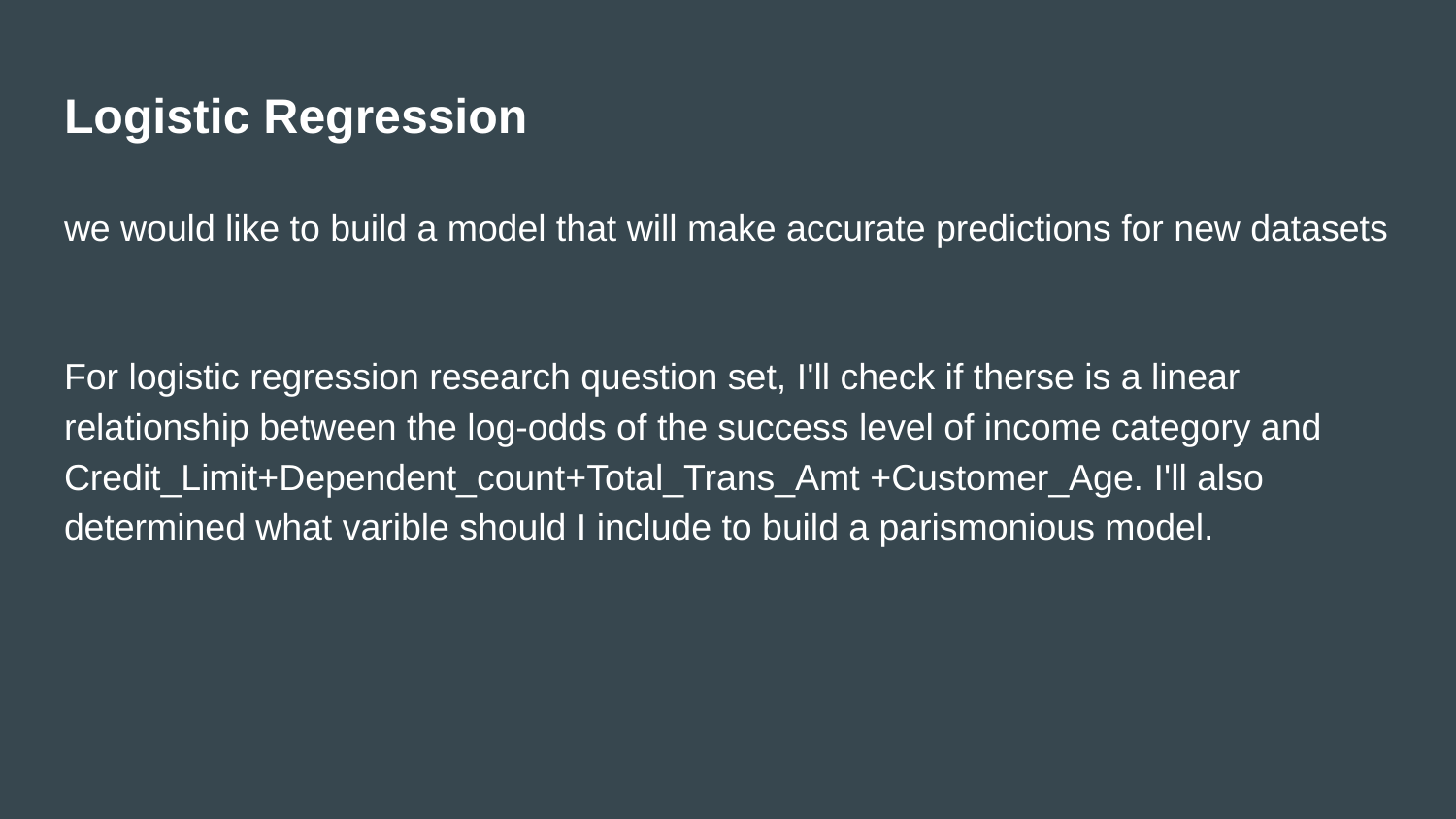

# Logistic Regression

we would like to build a model that will make accurate predictions for new datasets

For logistic regression research question set, I'll check if therse is a linear relationship between the log-odds of the success level of income category and Credit_Limit+Dependent_count+Total_Trans_Amt +Customer_Age. I'll also determined what varible should I include to build a parismonious model.